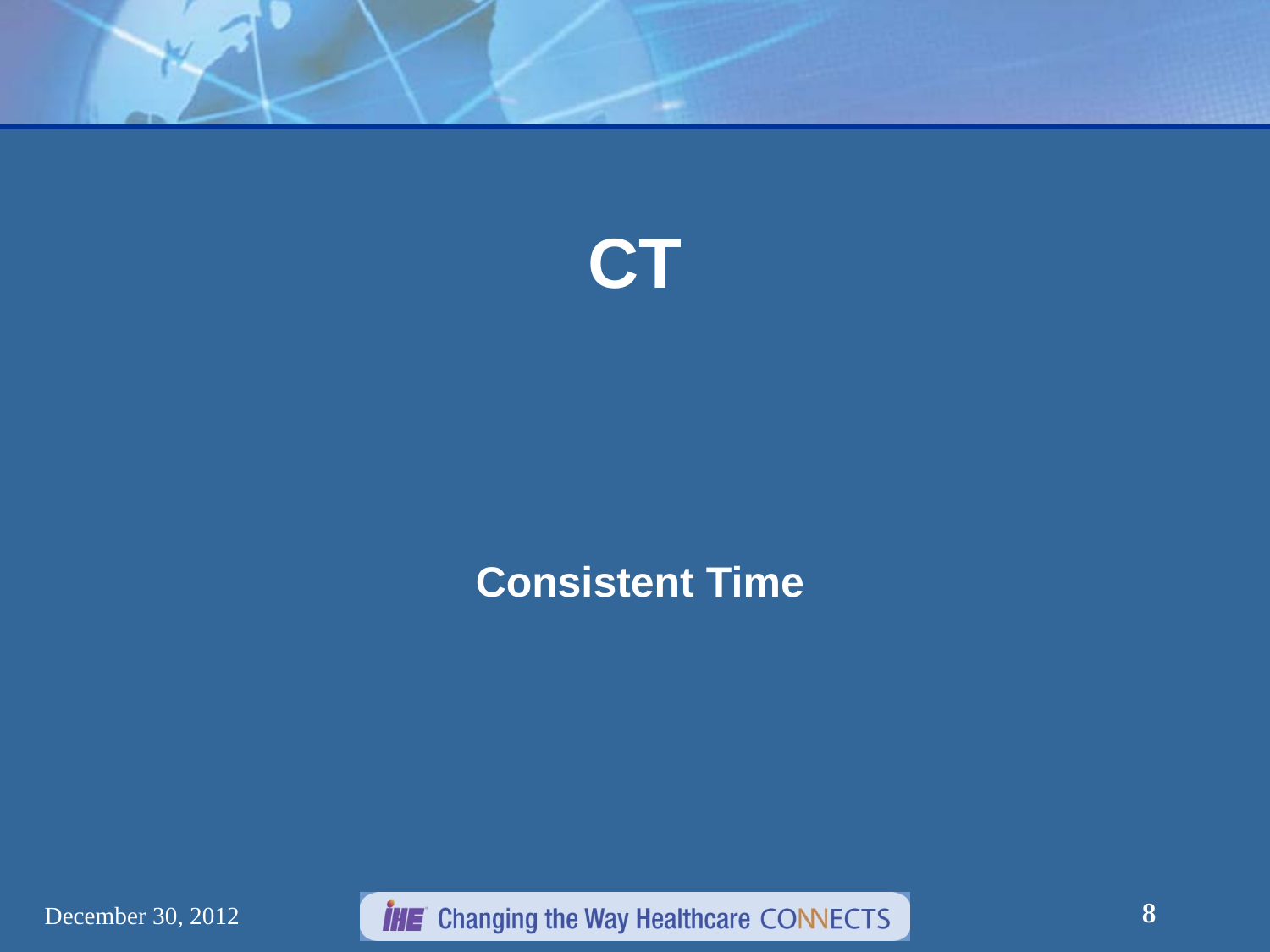

# CT
Consistent Time
8
December 30, 2012